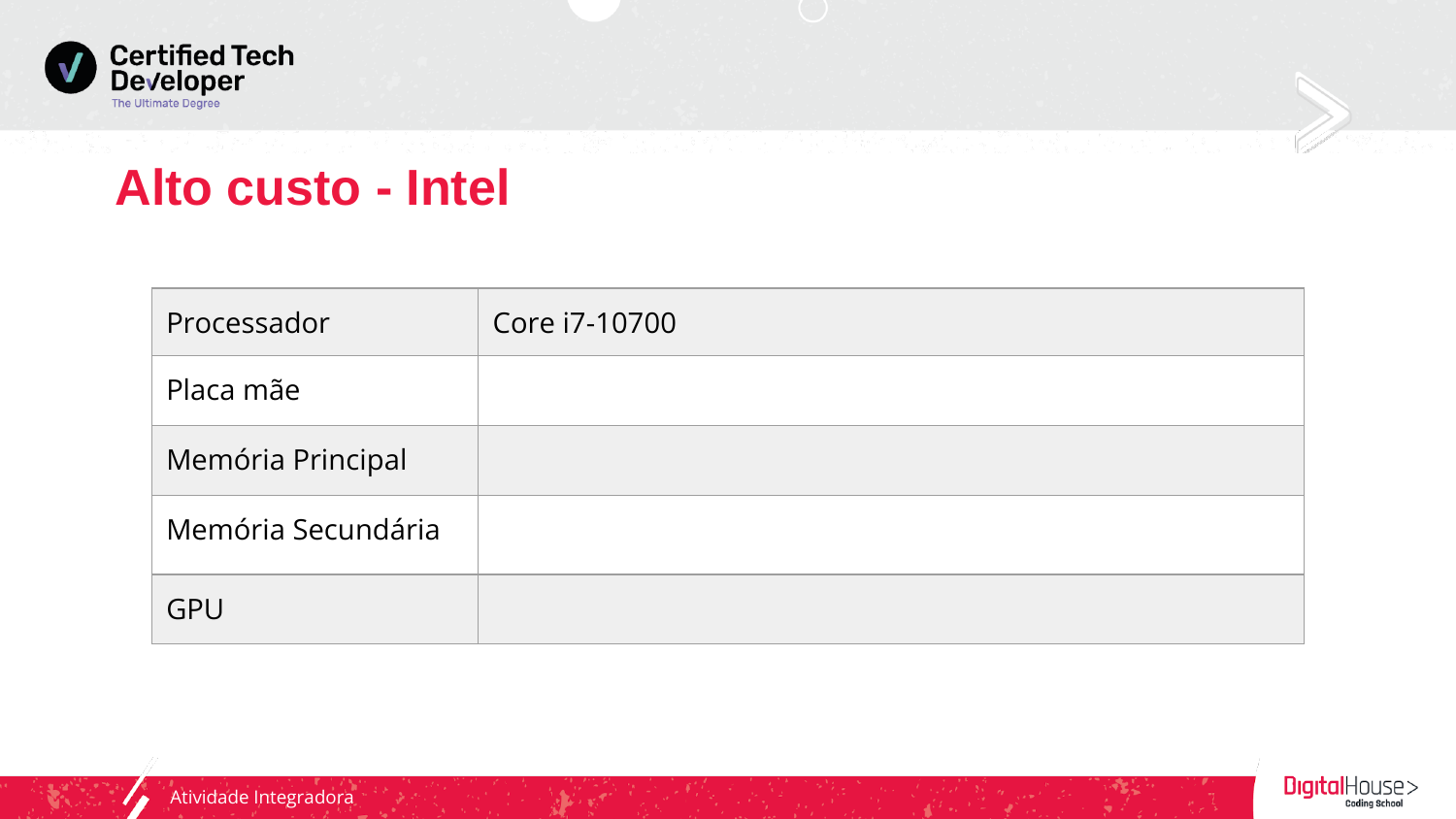

# Alto custo - Intel

| Processador | Core i7-10700 |
| --- | --- |
| Placa mãe |  |
| Memória Principal |  |
| Memória Secundária |  |
| GPU |  |